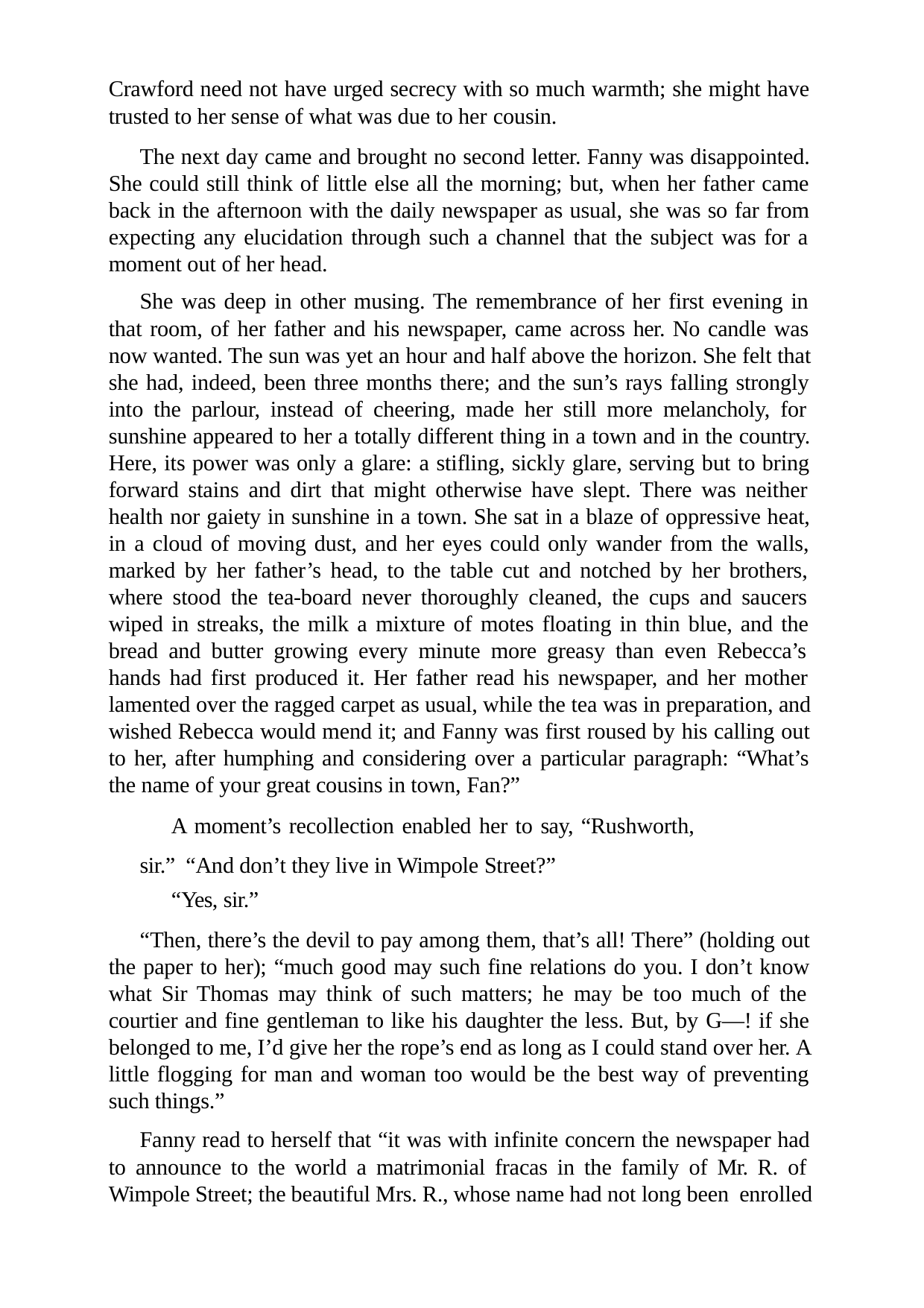

Crawford need not have urged secrecy with so much warmth; she might have  trusted to her sense of what was due to her cousin.
The next day came and brought no second letter. Fanny was disappointed.  She could still think of little else all the morning; but, when her father came  back in the afternoon with the daily newspaper as usual, she was so far from  expecting any elucidation through such a channel that the subject was for a  moment out of her head.
She was deep in other musing. The remembrance of her first evening in  that room, of her father and his newspaper, came across her. No candle was  now wanted. The sun was yet an hour and half above the horizon. She felt that  she had, indeed, been three months there; and the sun’s rays falling strongly  into the parlour, instead of cheering, made her still more melancholy, for  sunshine appeared to her a totally different thing in a town and in the country.  Here, its power was only a glare: a stifling, sickly glare, serving but to bring  forward stains and dirt that might otherwise have slept. There was neither  health nor gaiety in sunshine in a town. She sat in a blaze of oppressive heat,  in a cloud of moving dust, and her eyes could only wander from the walls,  marked by her father’s head, to the table cut and notched by her brothers,  where stood the tea-board never thoroughly cleaned, the cups and saucers  wiped in streaks, the milk a mixture of motes floating in thin blue, and the  bread and butter growing every minute more greasy than even Rebecca’s  hands had first produced it. Her father read his newspaper, and her mother  lamented over the ragged carpet as usual, while the tea was in preparation, and  wished Rebecca would mend it; and Fanny was first roused by his calling out  to her, after humphing and considering over a particular paragraph: “What’s  the name of your great cousins in town, Fan?”
A moment’s recollection enabled her to say, “Rushworth, sir.”  “And don’t they live in Wimpole Street?”
“Yes, sir.”
“Then, there’s the devil to pay among them, that’s all! There” (holding out  the paper to her); “much good may such fine relations do you. I don’t know  what Sir Thomas may think of such matters; he may be too much of the  courtier and fine gentleman to like his daughter the less. But, by G—! if she  belonged to me, I’d give her the rope’s end as long as I could stand over her. A  little flogging for man and woman too would be the best way of preventing  such things.”
Fanny read to herself that “it was with infinite concern the newspaper had  to announce to the world a matrimonial fracas in the family of Mr. R. of  Wimpole Street; the beautiful Mrs. R., whose name had not long been enrolled